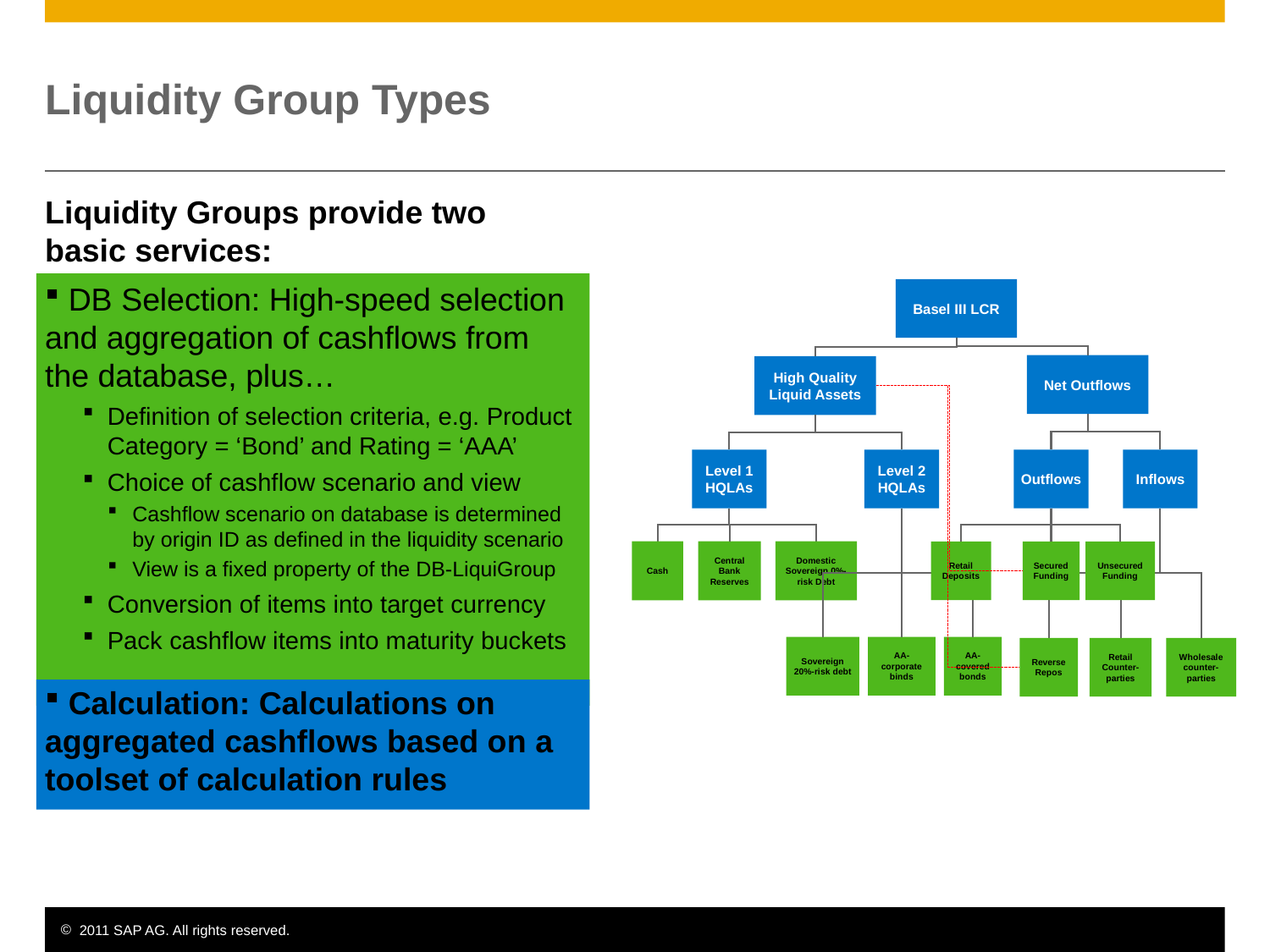

# Liquidity Group Types
Liquidity Groups provide two basic services:
 DB Selection: High-speed selection and aggregation of cashflows from the database, plus…
Definition of selection criteria, e.g. Product Category = ‘Bond’ and Rating = ‘AAA’
Choice of cashflow scenario and view
Cashflow scenario on database is determined by origin ID as defined in the liquidity scenario
View is a fixed property of the DB-LiquiGroup
Conversion of items into target currency
Pack cashflow items into maturity buckets
 Calculation: Calculations on aggregated cashflows based on a toolset of calculation rules

Basel III LCR
Net Outflows
High Quality Liquid Assets
Level 1 HQLAs
Level 2 HQLAs
Outflows
Inflows
Cash
Central Bank Reserves
Domestic Sovereign 0%-risk Debt
Retail Deposits
Secured Funding
Unsecured Funding
Sovereign 20%-risk debt
AA- corporate binds
AA- covered bonds
Reverse Repos
Retail Counter-parties
Wholesale counter-parties